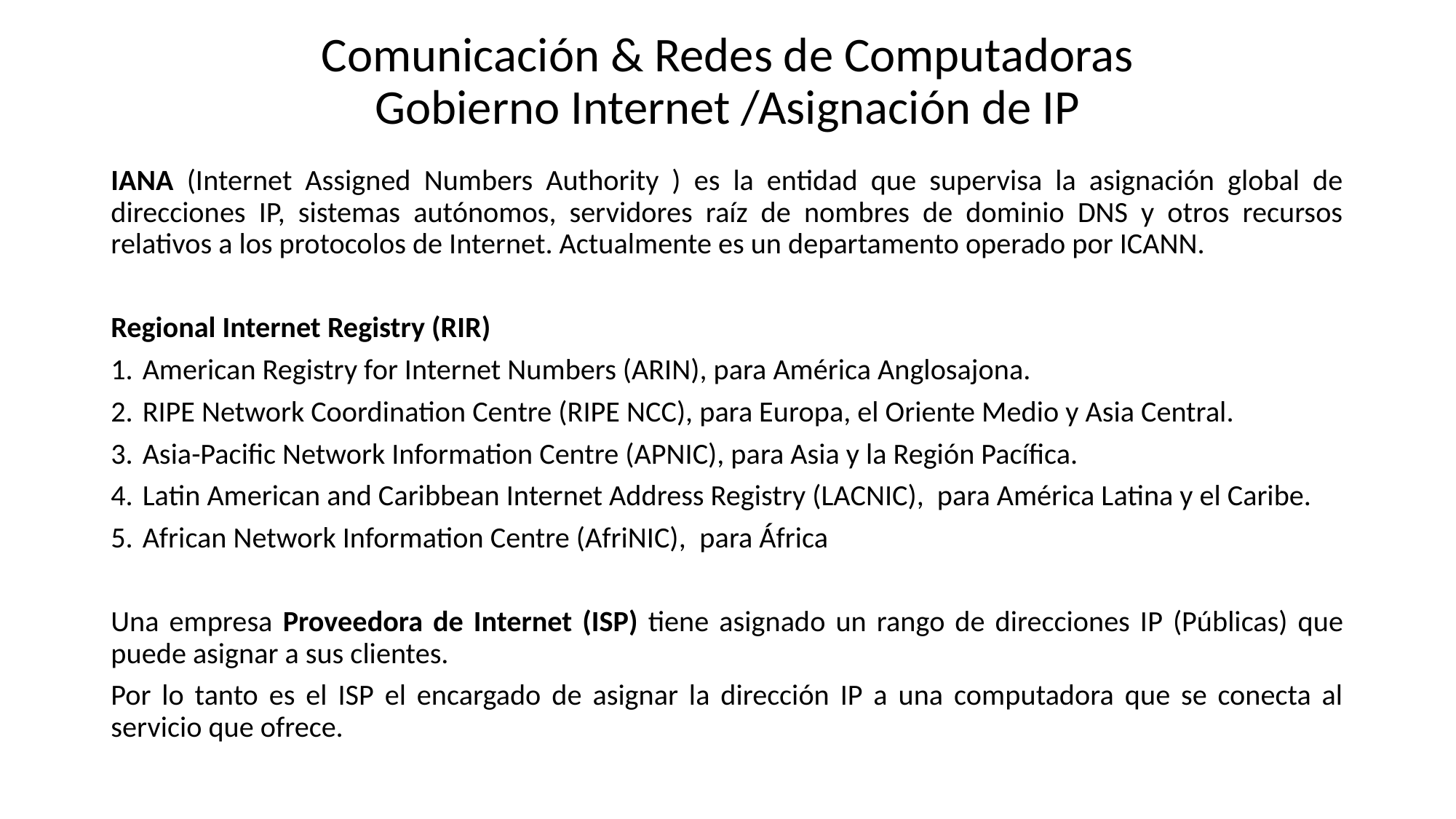

# Comunicación & Redes de Computadoras Gobierno Internet /Asignación de IP
IANA (Internet Assigned Numbers Authority ) es la entidad que supervisa la asignación global de direcciones IP, sistemas autónomos, servidores raíz de nombres de dominio DNS y otros recursos relativos a los protocolos de Internet. Actualmente es un departamento operado por ICANN.

Regional Internet Registry (RIR)
American Registry for Internet Numbers (ARIN), para América Anglosajona.
RIPE Network Coordination Centre (RIPE NCC), para Europa, el Oriente Medio y Asia Central.
Asia-Pacific Network Information Centre (APNIC), para Asia y la Región Pacífica.
Latin American and Caribbean Internet Address Registry (LACNIC),  para América Latina y el Caribe.
African Network Information Centre (AfriNIC), ​ para África

Una empresa Proveedora de Internet (ISP) tiene asignado un rango de direcciones IP (Públicas) que puede asignar a sus clientes.
Por lo tanto es el ISP el encargado de asignar la dirección IP a una computadora que se conecta al servicio que ofrece.